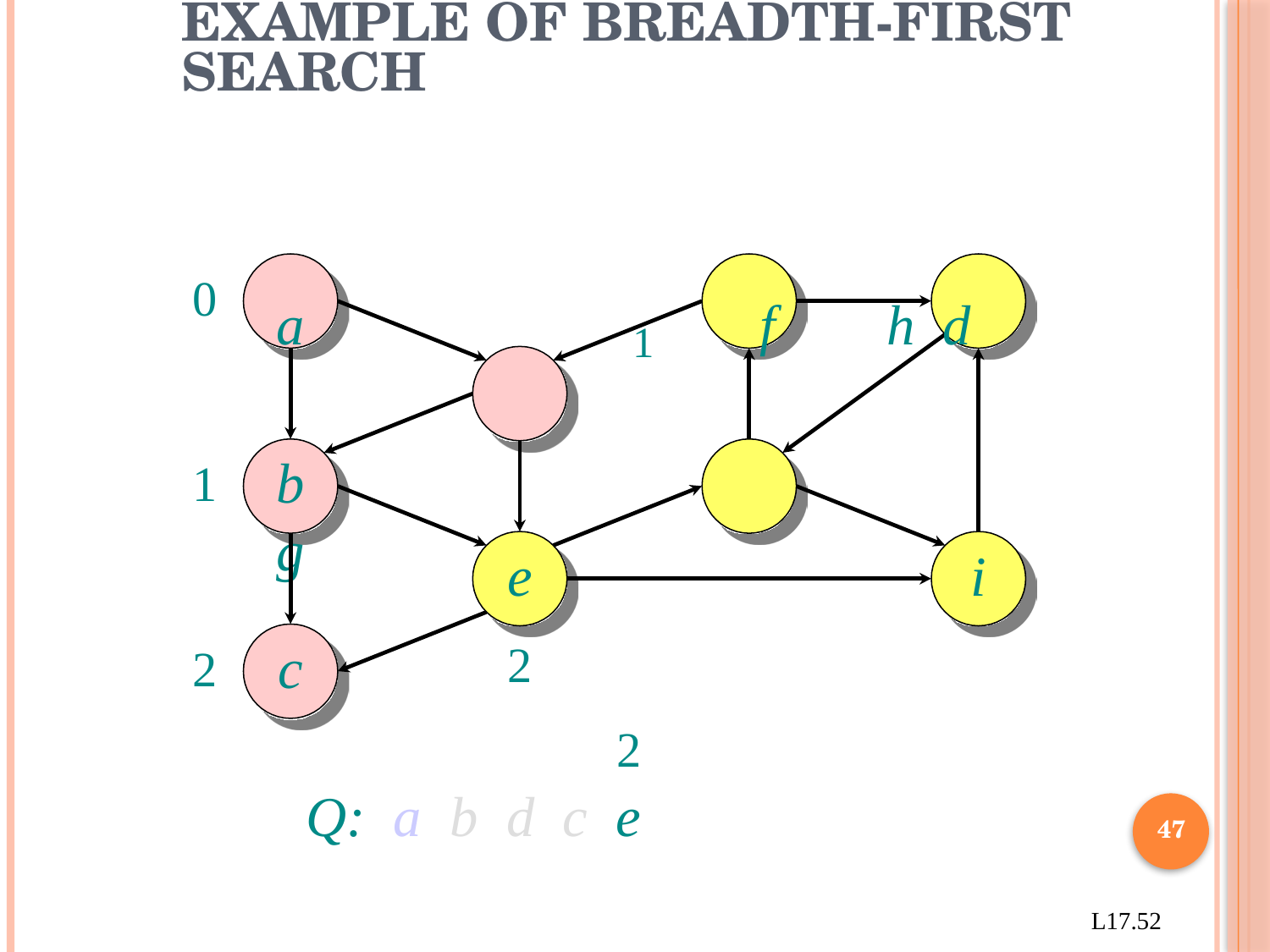

# Example of breadth-first  search
a		1	f	h  d

0

b	g
1
e
2

i
c
2
2
Q:	a	b	d	c	e
47
L17.52